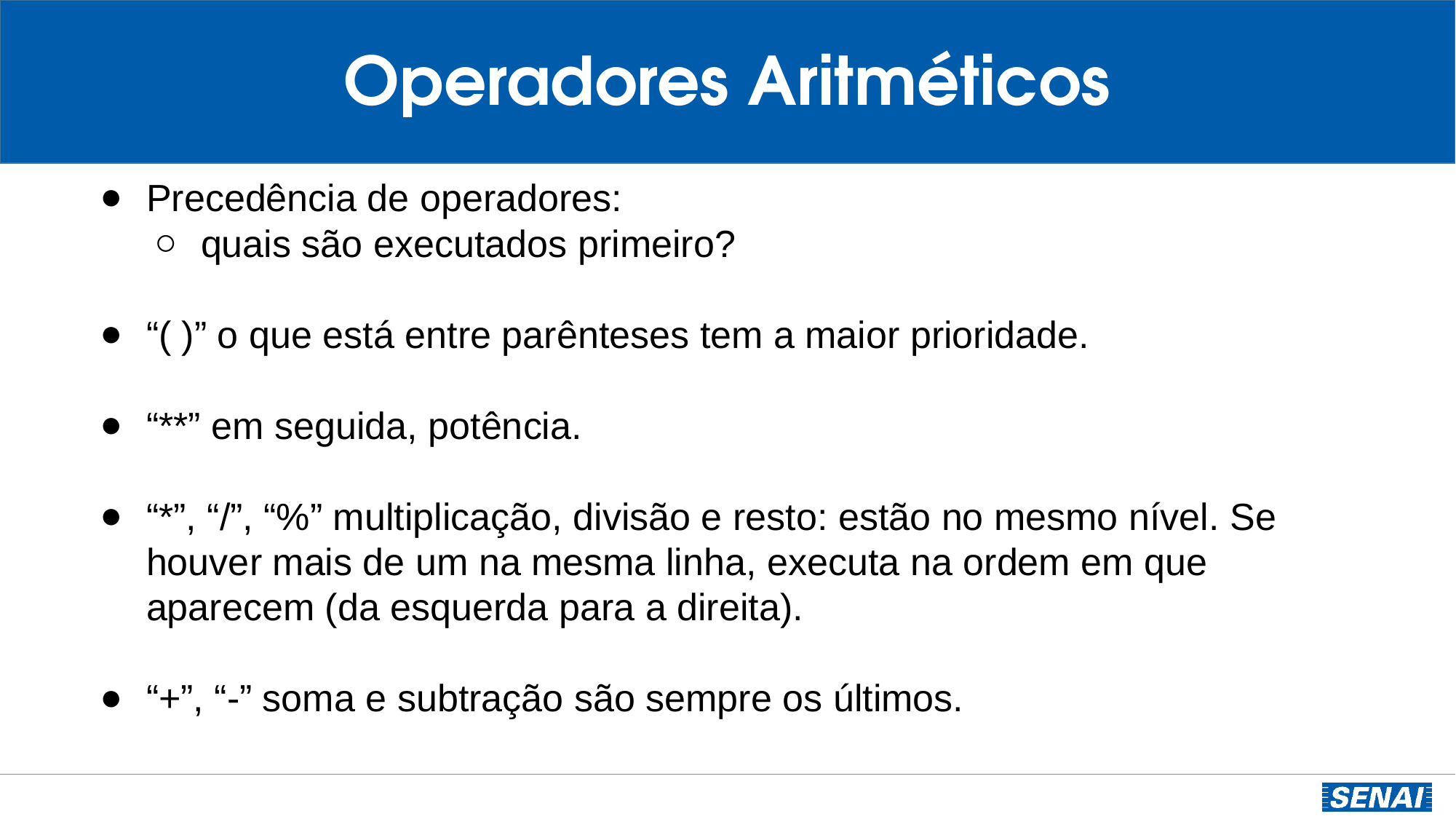

Operadores Aritméticos
Precedência de operadores:
quais são executados primeiro?

“( )” o que está entre parênteses tem a maior prioridade.

“**” em seguida, potência.

“*”, “/”, “%” multiplicação, divisão e resto: estão no mesmo nível. Se houver mais de um na mesma linha, executa na ordem em que aparecem (da esquerda para a direita).

“+”, “-” soma e subtração são sempre os últimos.